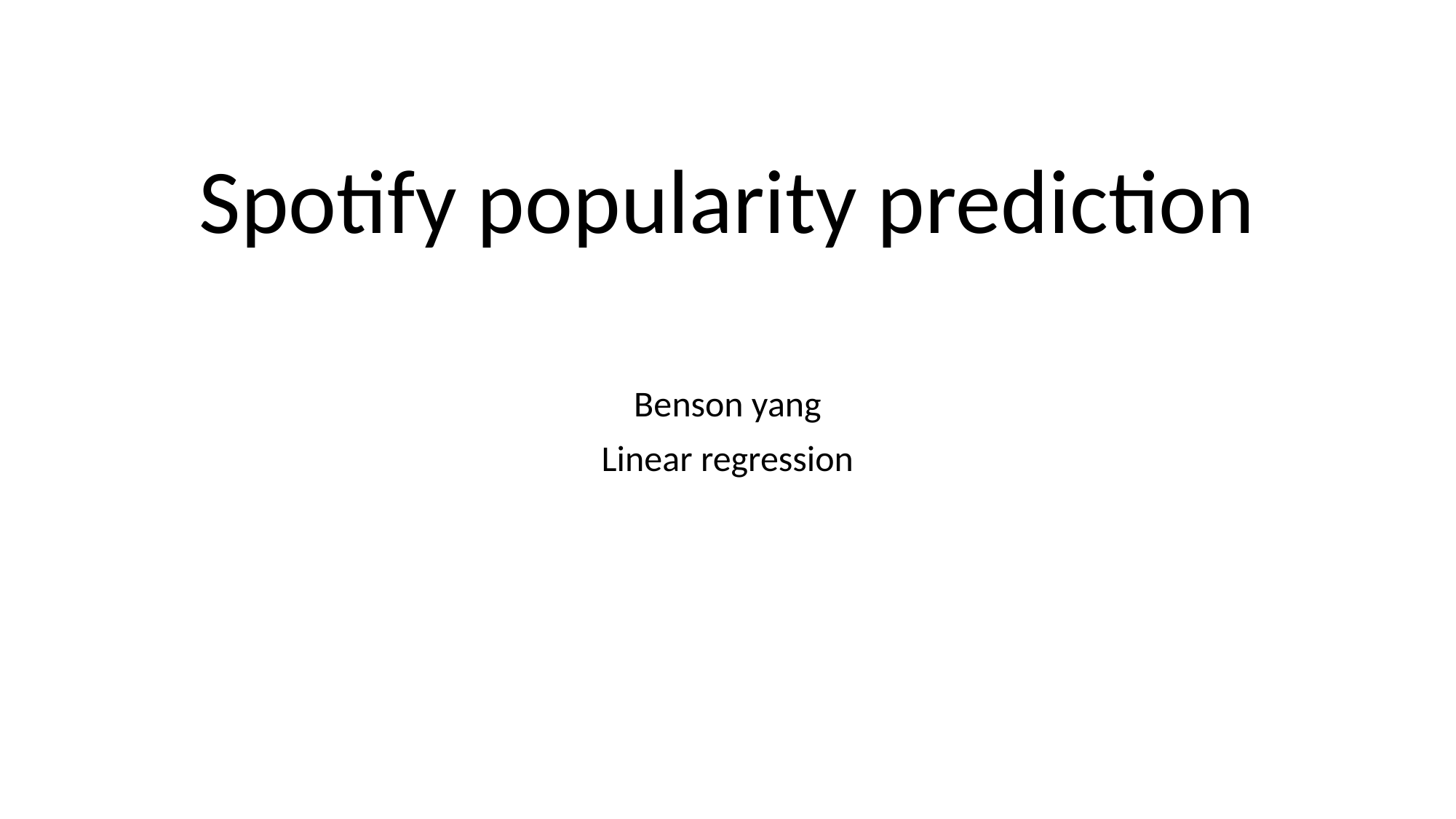

# Spotify popularity prediction
Benson yang
Linear regression